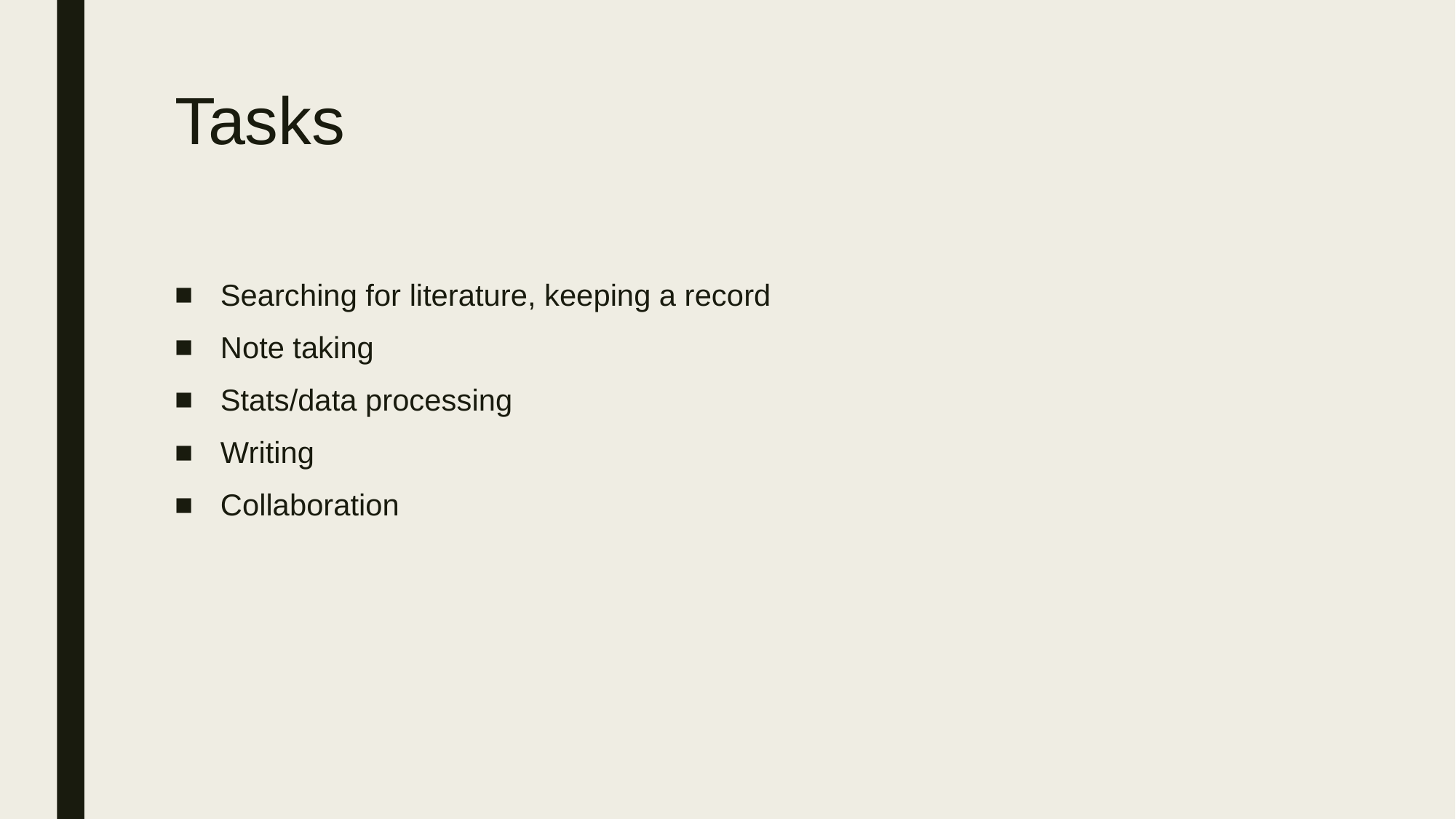

# Tasks
Searching for literature, keeping a record
Note taking
Stats/data processing
Writing
Collaboration